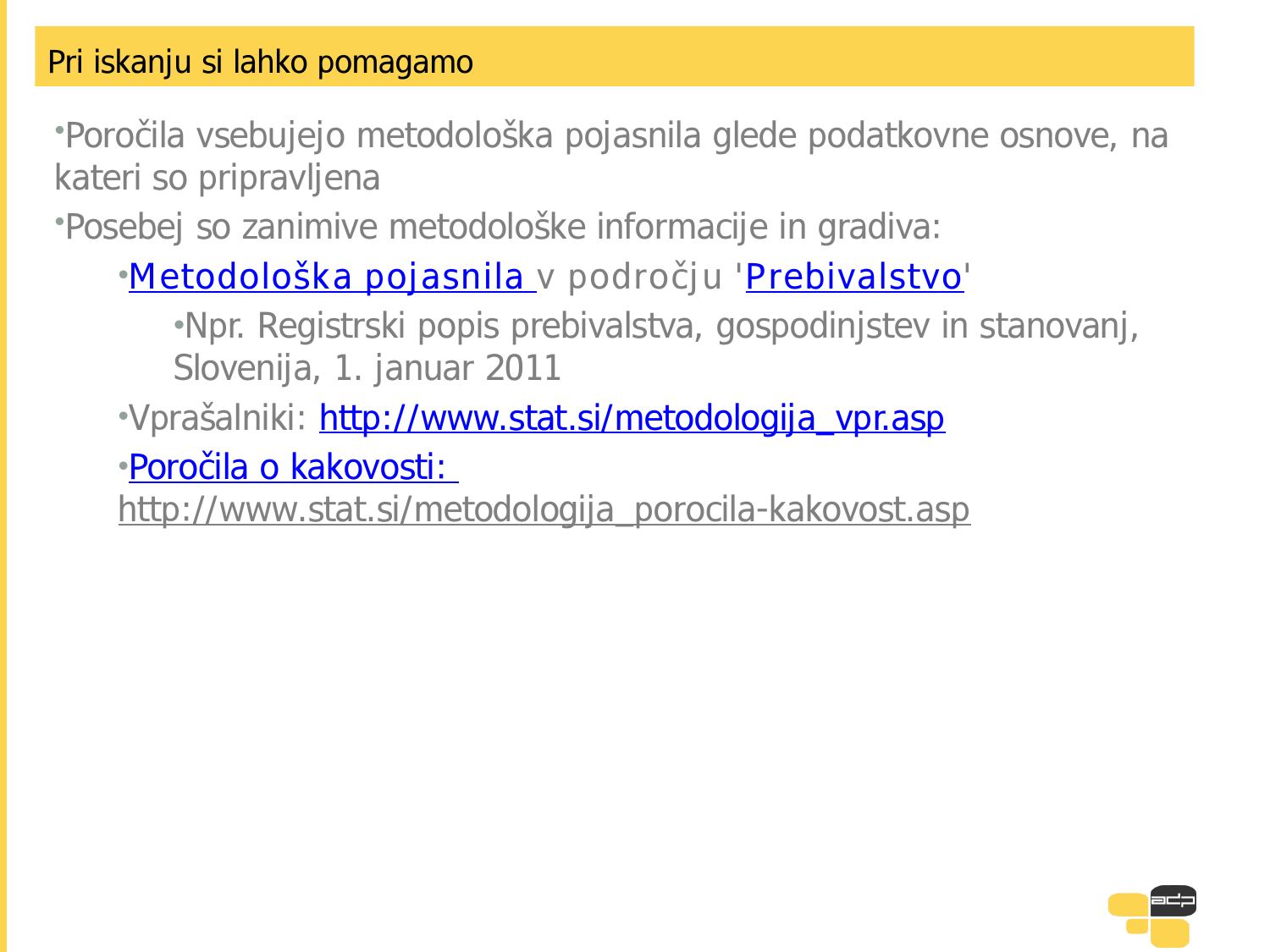

# Pri iskanju si lahko pomagamo
Poročila vsebujejo metodološka pojasnila glede podatkovne osnove, na kateri so pripravljena
Posebej so zanimive metodološke informacije in gradiva:
Metodološka pojasnila v področju 'Prebivalstvo'
Npr. Registrski popis prebivalstva, gospodinjstev in stanovanj, Slovenija, 1. januar 2011
Vprašalniki: http://www.stat.si/metodologija_vpr.asp
Poročila o kakovosti: http://www.stat.si/metodologija_porocila-kakovost.asp